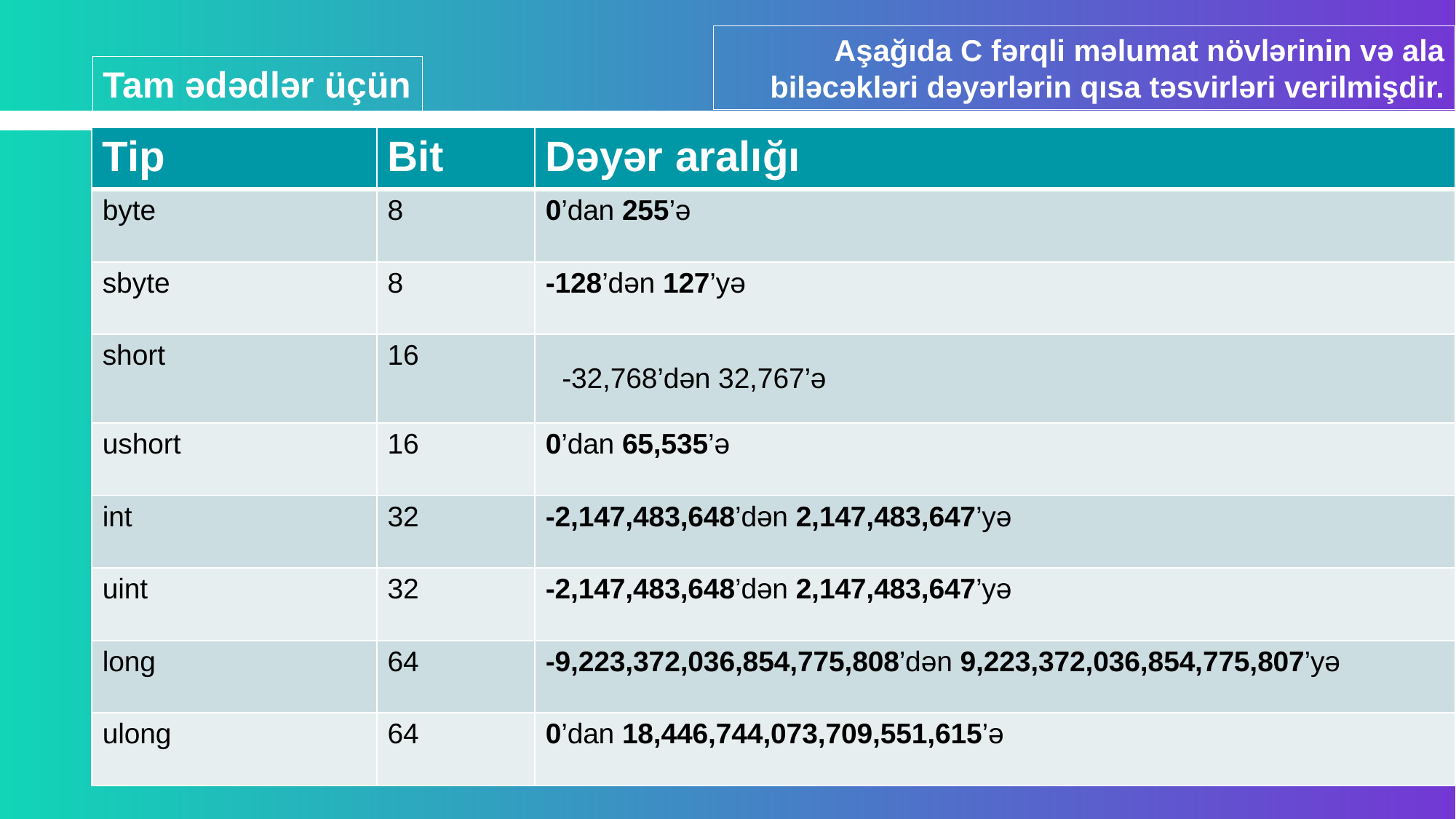

Aşağıda C fərqli məlumat növlərinin və ala biləcəkləri dəyərlərin qısa təsvirləri verilmişdir.
Tam ədədlər üçün

| Tip | Bit | Dəyər aralığı |
| --- | --- | --- |
| byte | 8 | 0’dan 255’ə |
| sbyte | 8 | -128’dən 127’yə |
| short | 16 | -32,768’dən 32,767’ə |
| ushort | 16 | 0’dan 65,535’ə |
| int | 32 | -2,147,483,648’dən 2,147,483,647’yə |
| uint | 32 | -2,147,483,648’dən 2,147,483,647’yə |
| long | 64 | -9,223,372,036,854,775,808’dən 9,223,372,036,854,775,807’yə |
| ulong | 64 | 0’dan 18,446,744,073,709,551,615’ə |